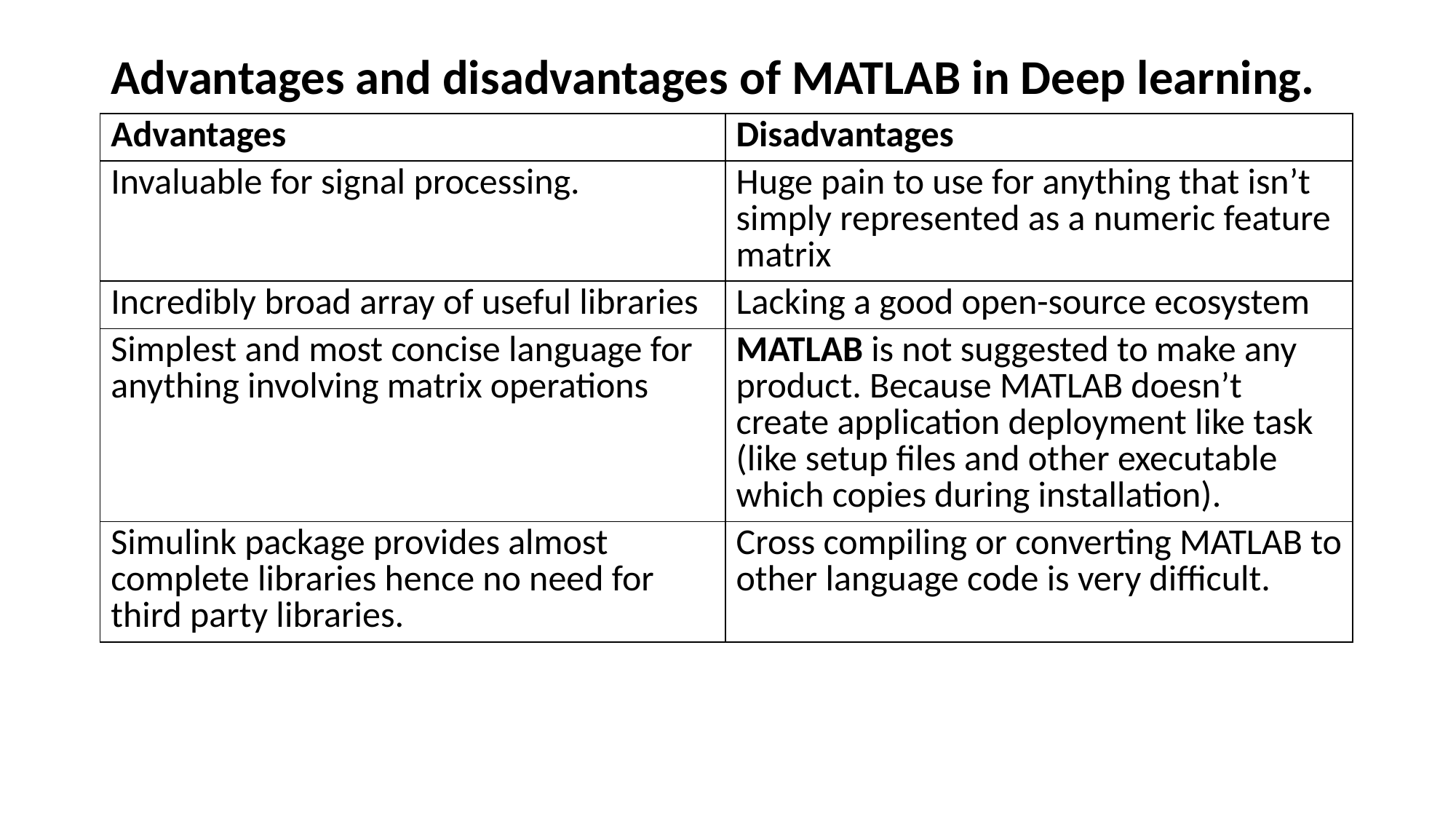

# Advantages and disadvantages of MATLAB in Deep learning.
| Advantages | Disadvantages |
| --- | --- |
| Invaluable for signal processing. | Huge pain to use for anything that isn’t simply represented as a numeric feature matrix |
| Incredibly broad array of useful libraries | Lacking a good open-source ecosystem |
| Simplest and most concise language for anything involving matrix operations | MATLAB is not suggested to make any product. Because MATLAB doesn’t create application deployment like task (like setup files and other executable which copies during installation). |
| Simulink package provides almost complete libraries hence no need for third party libraries. | Cross compiling or converting MATLAB to other language code is very difficult. |